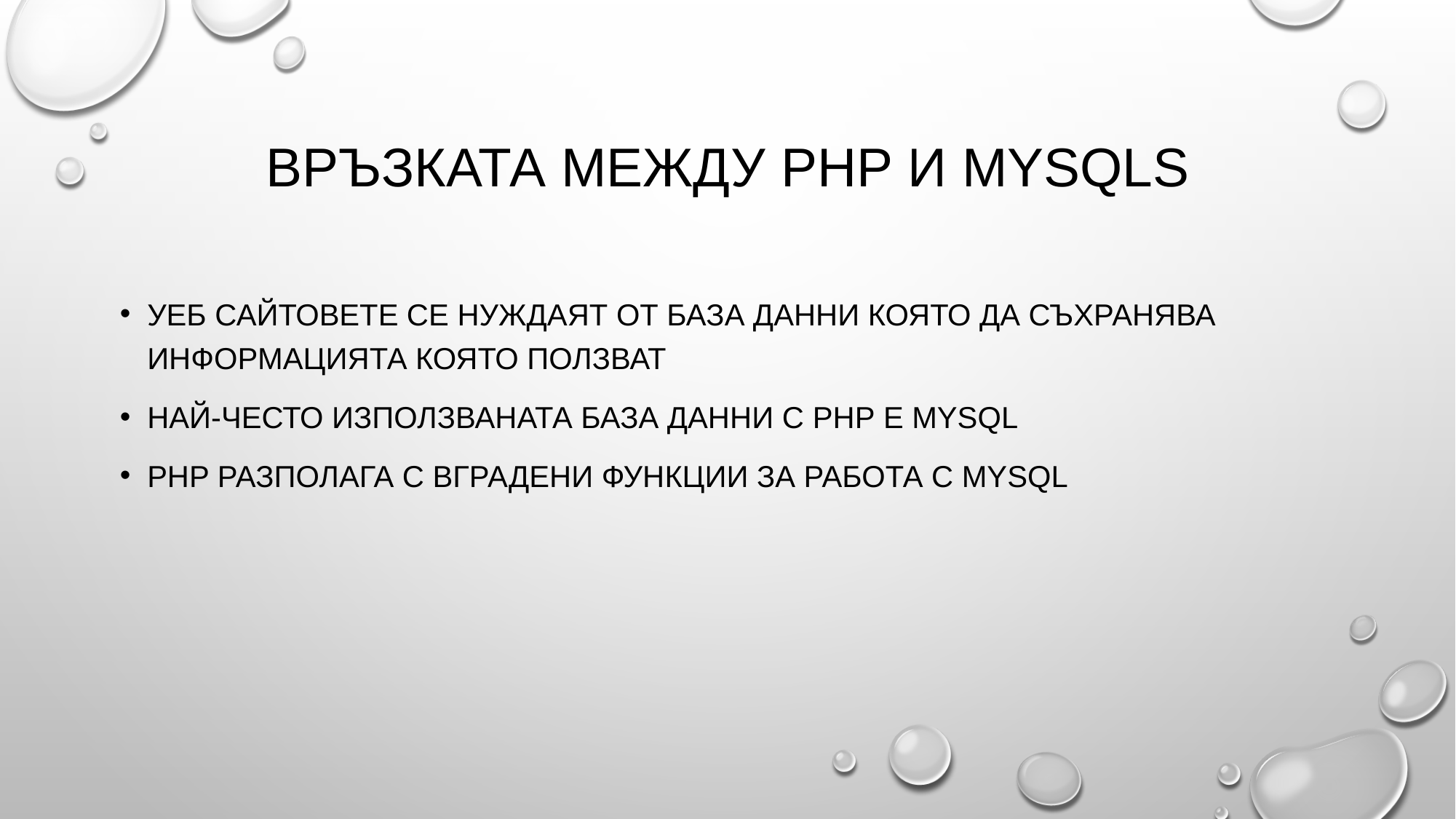

# Връзката между php и MYSQLS
УЕБ САЙТОВЕТЕ СЕ НУЖДАЯТ ОТ БАЗА ДАННИ КОЯТО ДА СЪХРАНЯВА ИНФОРМАЦИЯТА КОЯТО ПОЛЗВАТ
НАЙ-ЧЕСТО ИЗПОЛЗВАНАТА БАЗА ДАННИ С PHP Е MYSQL
Php разполага с вградени функции за работа с mysql